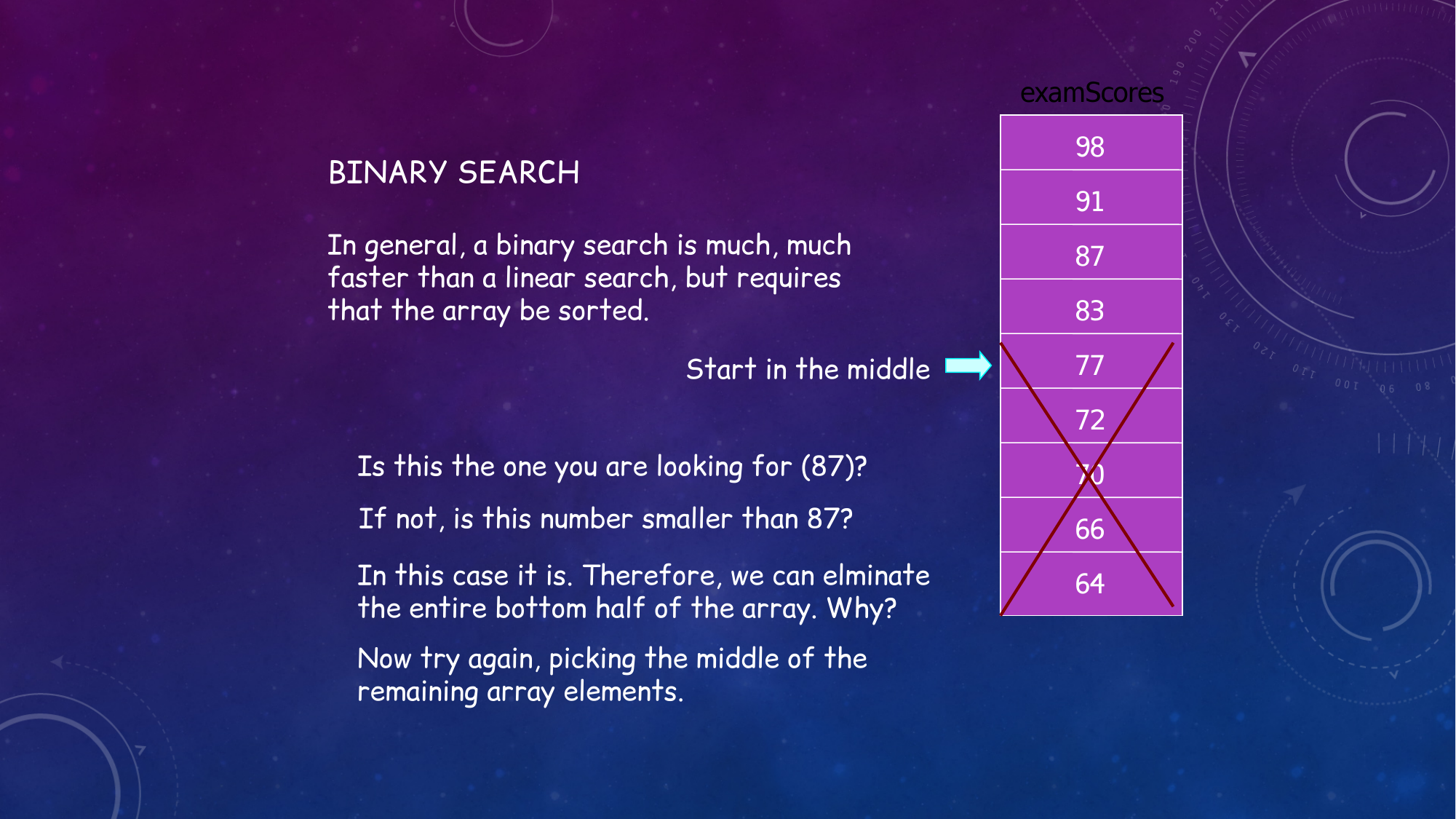

examScores

98
# Binary Search

91
In general, a binary search is much, much faster than a linear search, but requires that the array be sorted.

87

83

77
Start in the middle

72
Is this the one you are looking for (87)?

70
If not, is this number smaller than 87?

66
In this case it is. Therefore, we can elminate
the entire bottom half of the array. Why?

64
Now try again, picking the middle of the
remaining array elements.